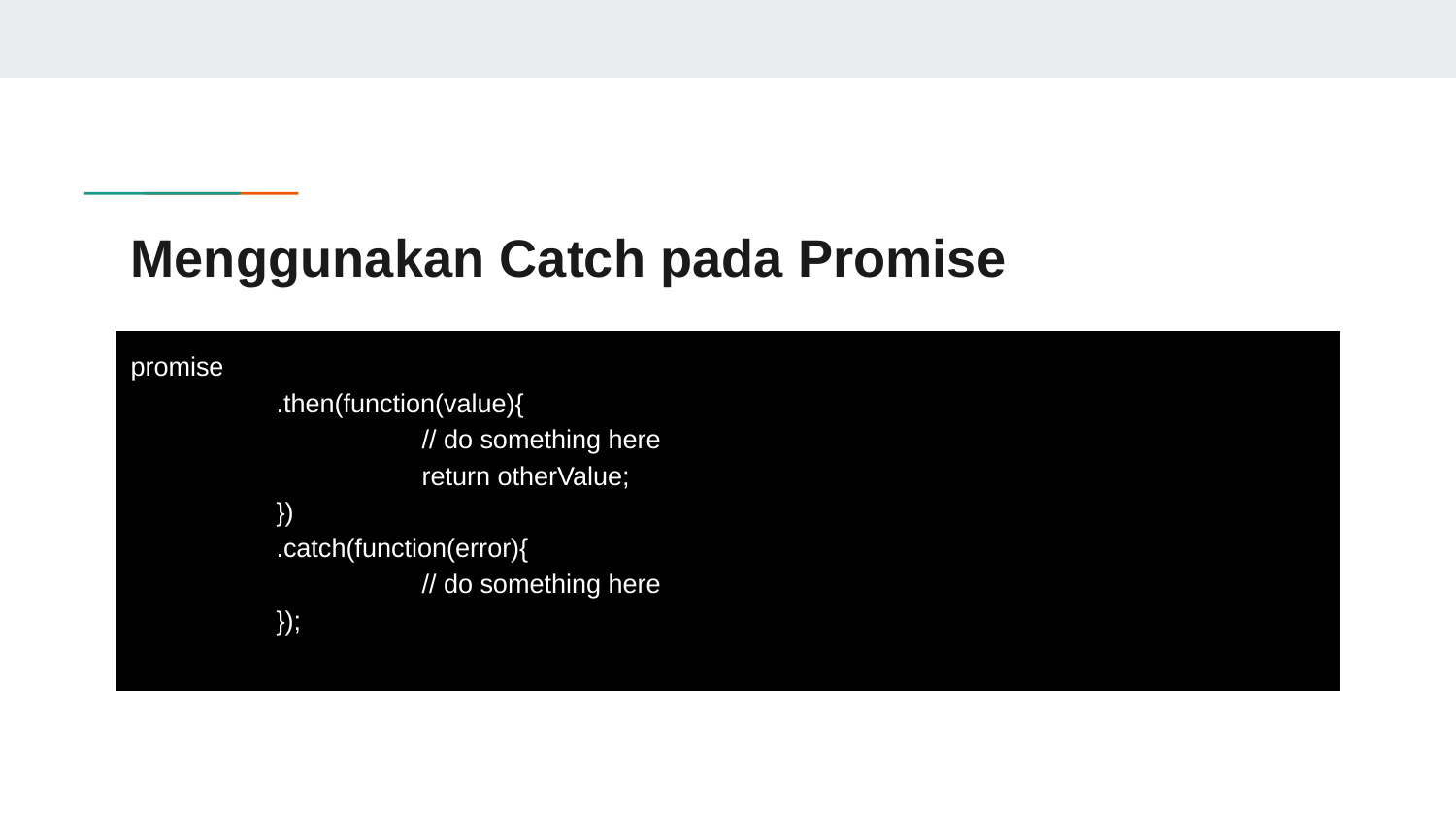

# Menggunakan Catch pada Promise
promise
	.then(function(value){
		// do something here
		return otherValue;
	})
	.catch(function(error){
		// do something here
	});